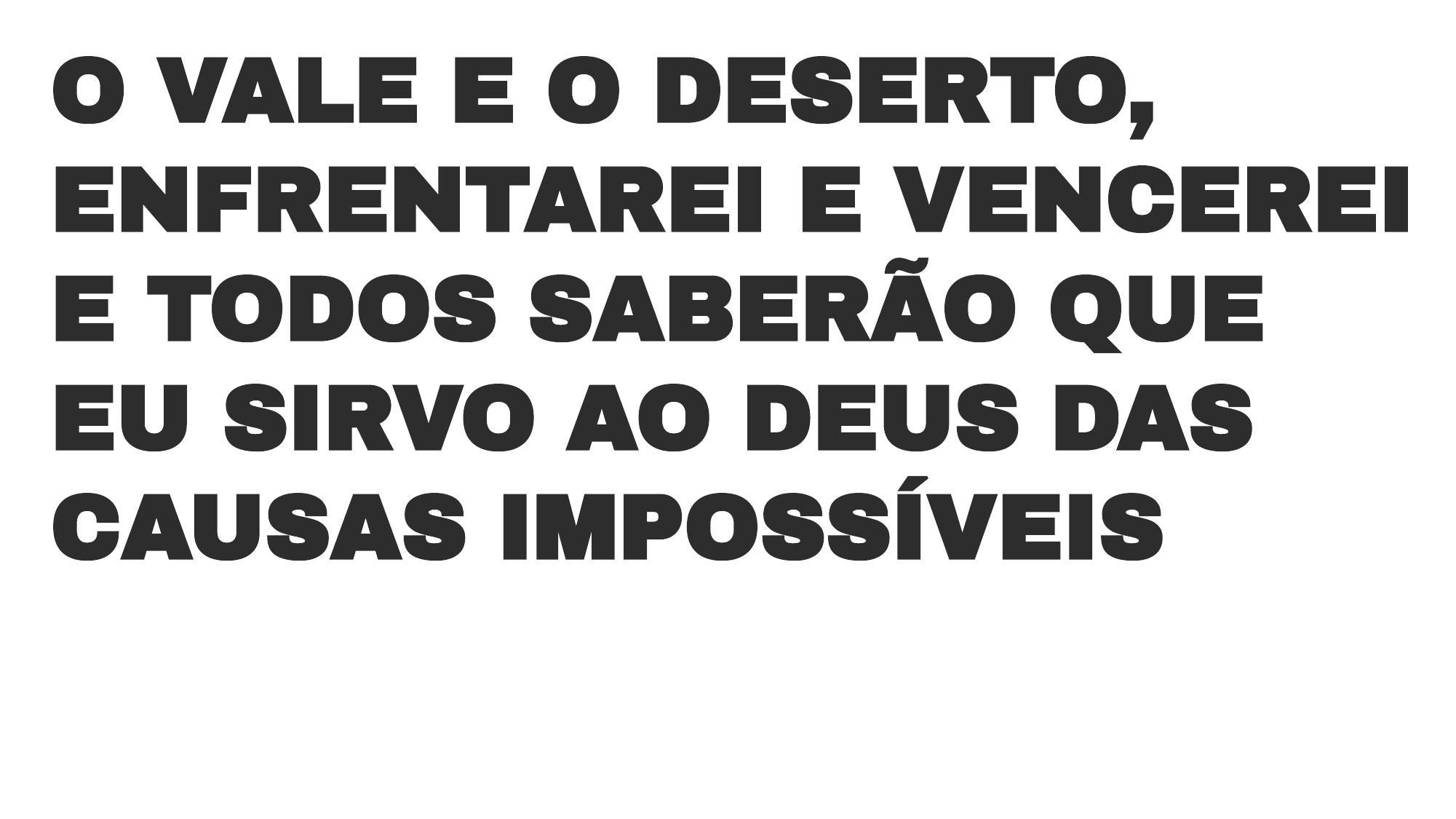

O VALE E O DESERTO, ENFRENTAREI E VENCEREI
E TODOS SABERÃO QUE EU SIRVO AO DEUS DAS CAUSAS IMPOSSÍVEIS